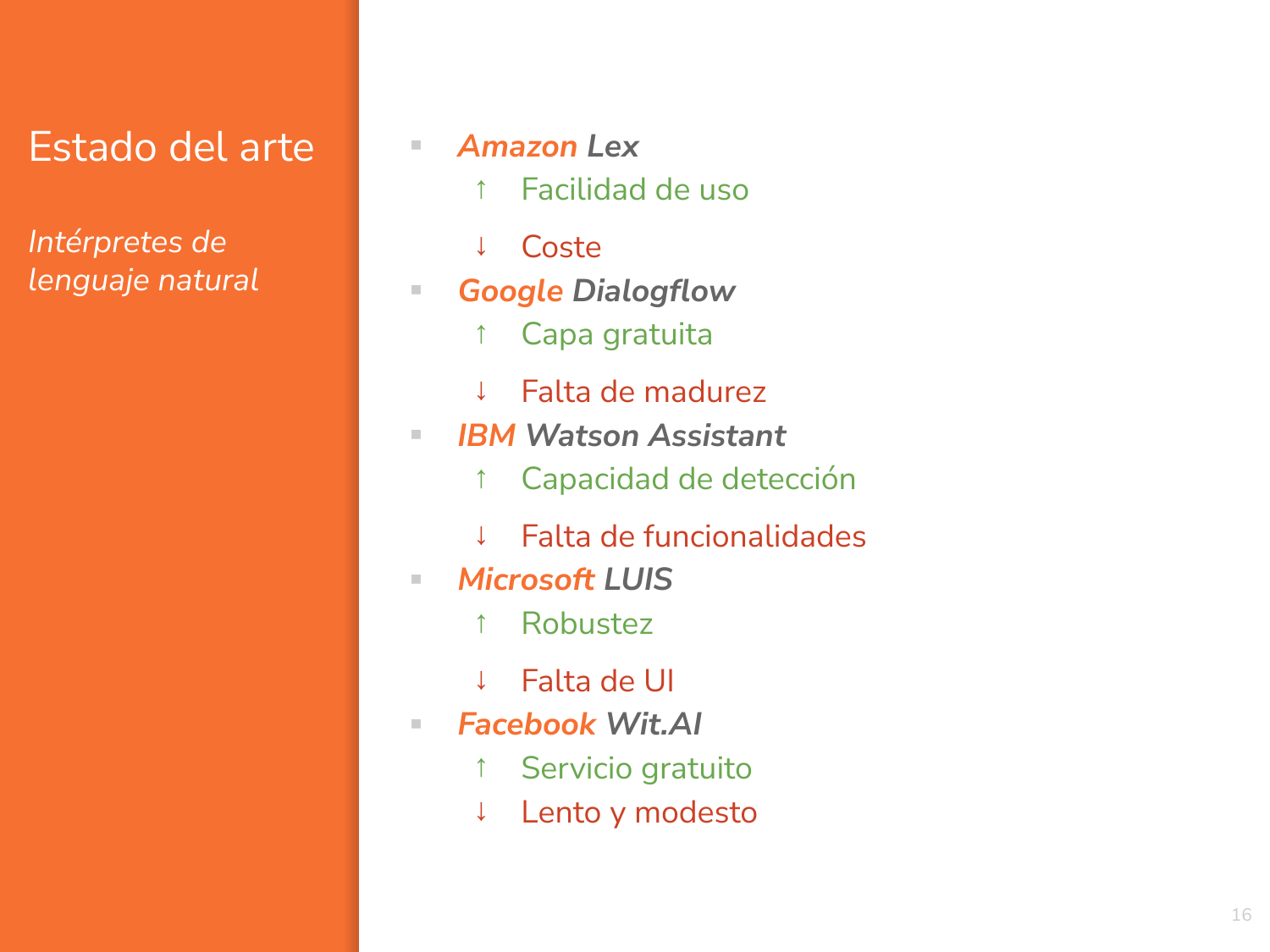

Amazon Lex
Facilidad de uso
Coste
Google Dialogflow
Capa gratuita
Falta de madurez
IBM Watson Assistant
Capacidad de detección
Falta de funcionalidades
Microsoft LUIS
Robustez
Falta de UI
Facebook Wit.AI
Servicio gratuito
Lento y modesto

# Estado del arte

Intérpretes de lenguaje natural
16